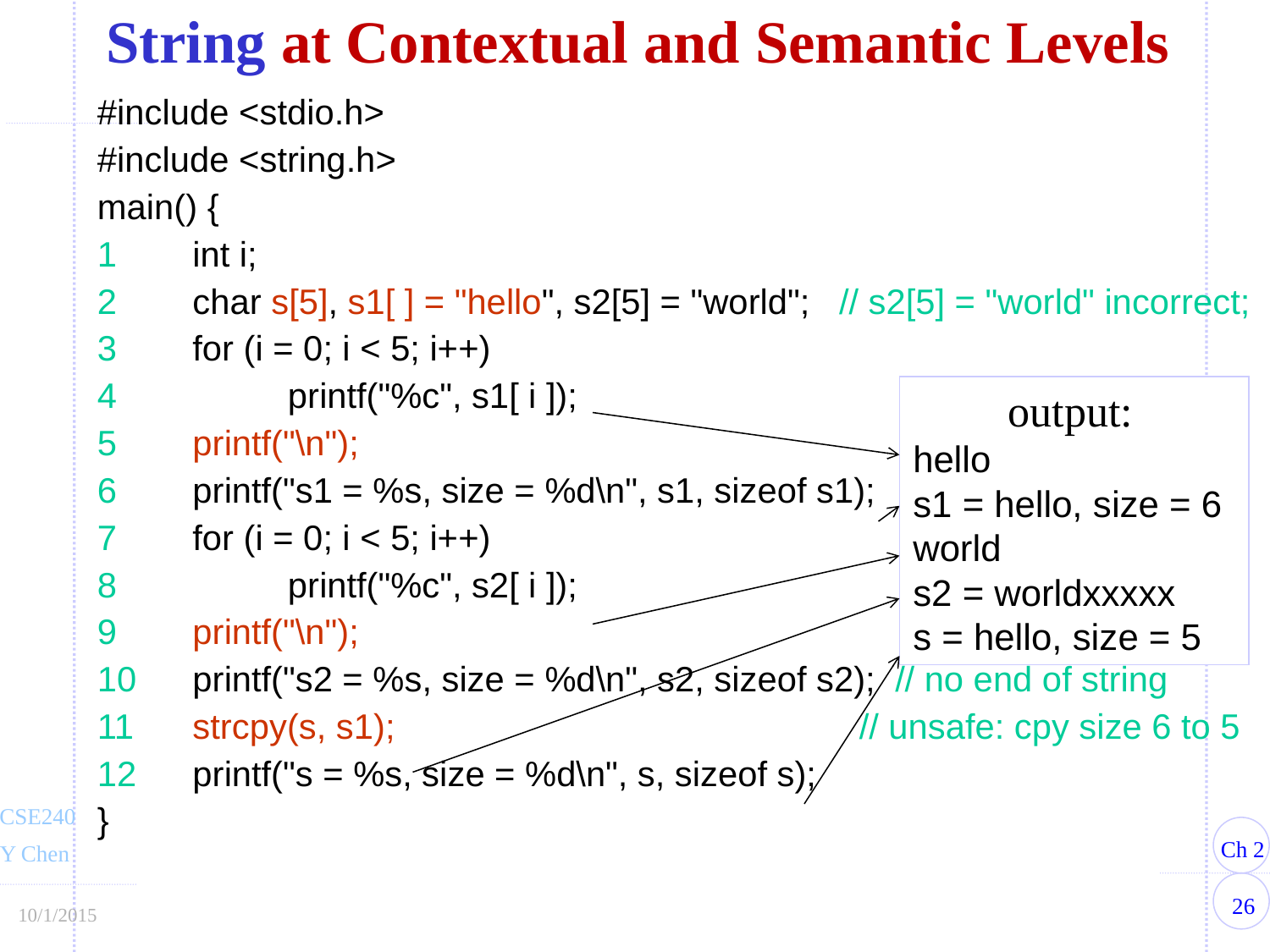

String at Contextual and Semantic Levels
#include <stdio.h>
#include <string.h>
main() {
1	int i;
2	char s[5], s1[ ] = "hello", s2[5] = "world";   // s2[5] = "world" incorrect;
3	for (i = 0; i < 5; i++)
4		printf("%c", s1[ i ]);
5	printf("\n");
6	printf("s1 = %s, size = %d\n", s1, sizeof s1);
7	for (i = 0; i < 5; i++)
8		printf("%c", s2[ i ]);
9	printf("\n");
10	printf("s2 = %s, size = %d\n", s2, sizeof s2);  // no end of string
11	strcpy(s, s1);  				// unsafe: cpy size 6 to 5
12	printf("s = %s, size = %d\n", s, sizeof s);
}
	output:
hello
s1 = hello, size = 6
world
s2 = worldxxxxx
s = hello, size = 5